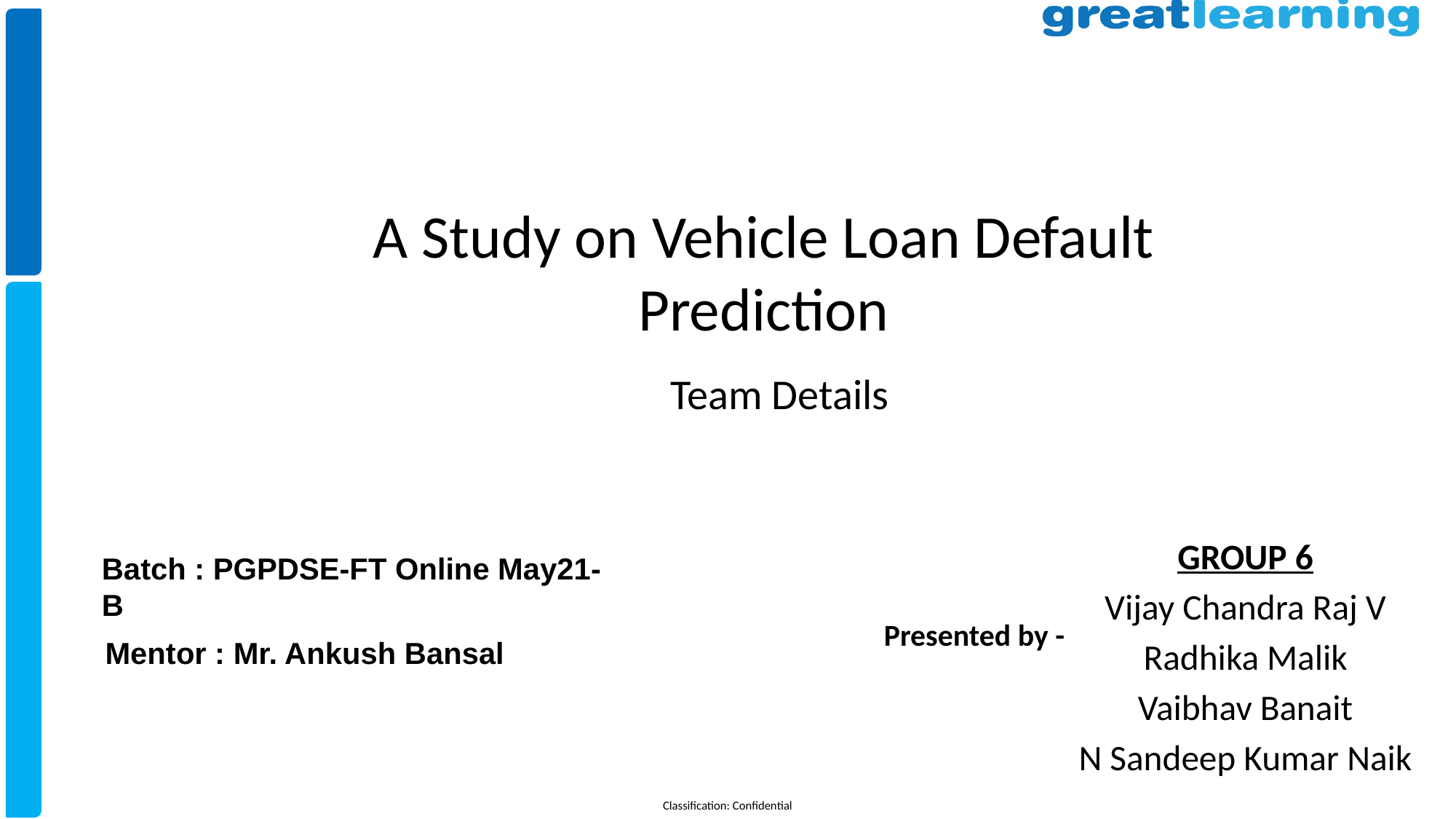

A Study on Vehicle Loan Default Prediction
Team Details
GROUP 6
Vijay Chandra Raj V
Radhika Malik
Vaibhav Banait
N Sandeep Kumar Naik
Batch : PGPDSE-FT Online May21-B

Presented by -
Mentor : Mr. Ankush Bansal